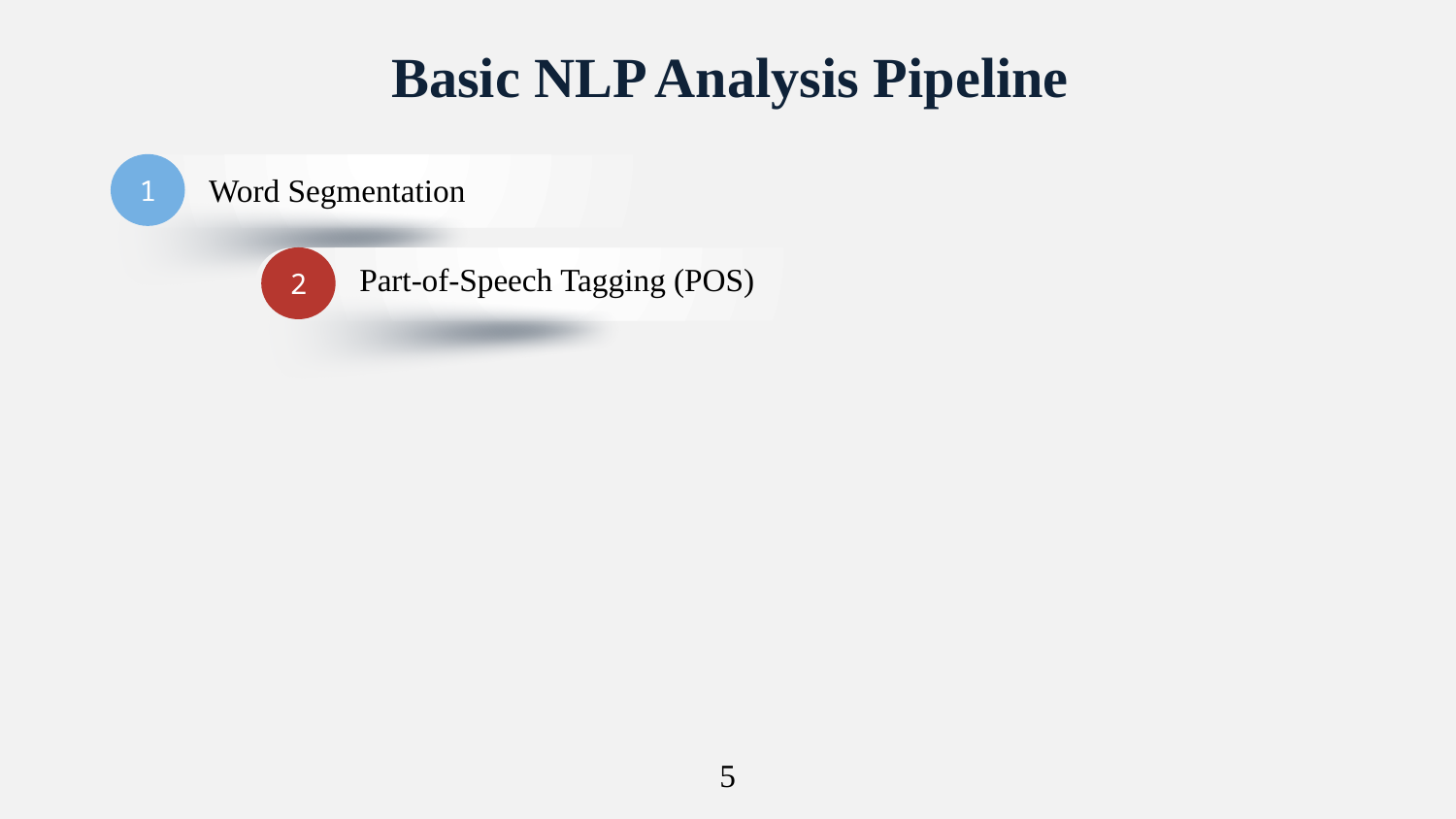

Basic NLP Analysis Pipeline

1

Word Segmentation
Part-of-Speech Tagging (POS)
2

3

Named Entity Recognition (NER)
5